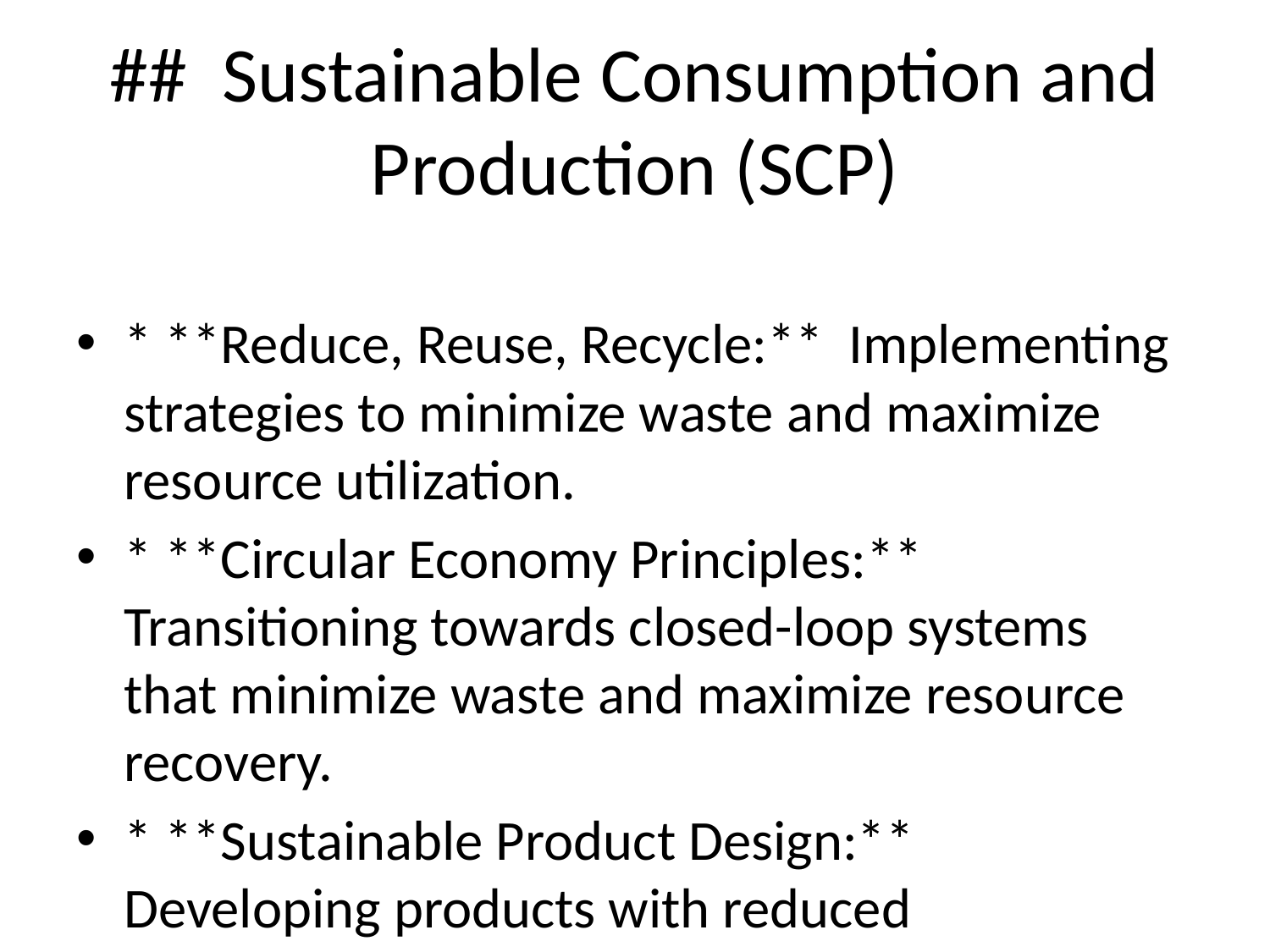

# ##  Sustainable Consumption and Production (SCP)

* **Reduce, Reuse, Recycle:**  Implementing strategies to minimize waste and maximize resource utilization.
* **Circular Economy Principles:** Transitioning towards closed-loop systems that minimize waste and maximize resource recovery.
* **Sustainable Product Design:**  Developing products with reduced environmental impact throughout their lifecycle.
* **Eco-labeling and Certification:** Promoting transparency and consumer awareness of sustainable products.
* **Sustainable Consumption Patterns:** Encouraging responsible consumer choices and behaviors.